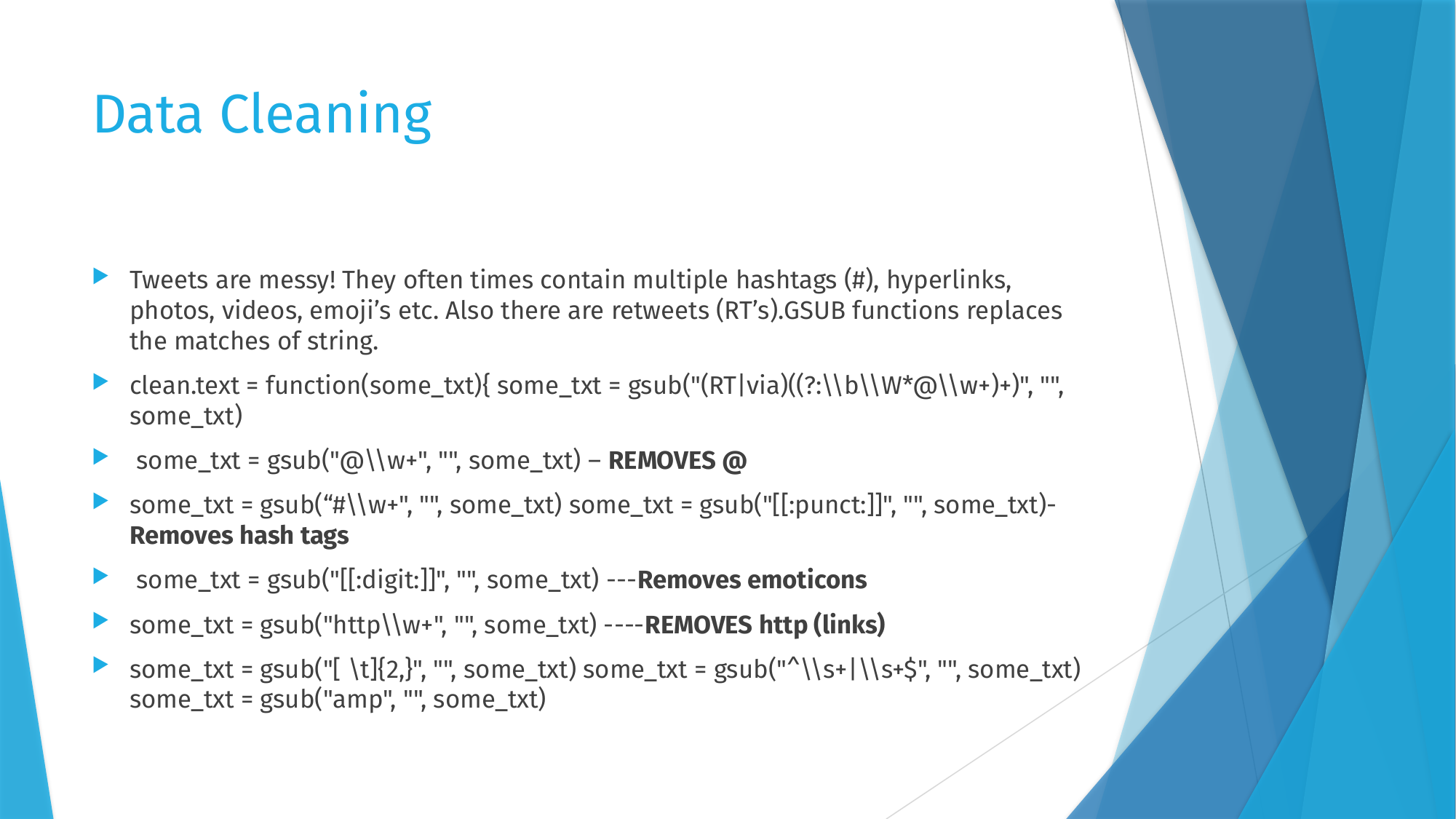

# Data Cleaning
Tweets are messy! They often times contain multiple hashtags (#), hyperlinks, photos, videos, emoji’s etc. Also there are retweets (RT’s).GSUB functions replaces the matches of string.
clean.text = function(some_txt){ some_txt = gsub("(RT|via)((?:\\b\\W*@\\w+)+)", "", some_txt)
 some_txt = gsub("@\\w+", "", some_txt) – REMOVES @
some_txt = gsub(“#\\w+", "", some_txt) some_txt = gsub("[[:punct:]]", "", some_txt)- Removes hash tags
 some_txt = gsub("[[:digit:]]", "", some_txt) ---Removes emoticons
some_txt = gsub("http\\w+", "", some_txt) ----REMOVES http (links)
some_txt = gsub("[ \t]{2,}", "", some_txt) some_txt = gsub("^\\s+|\\s+$", "", some_txt) some_txt = gsub("amp", "", some_txt)